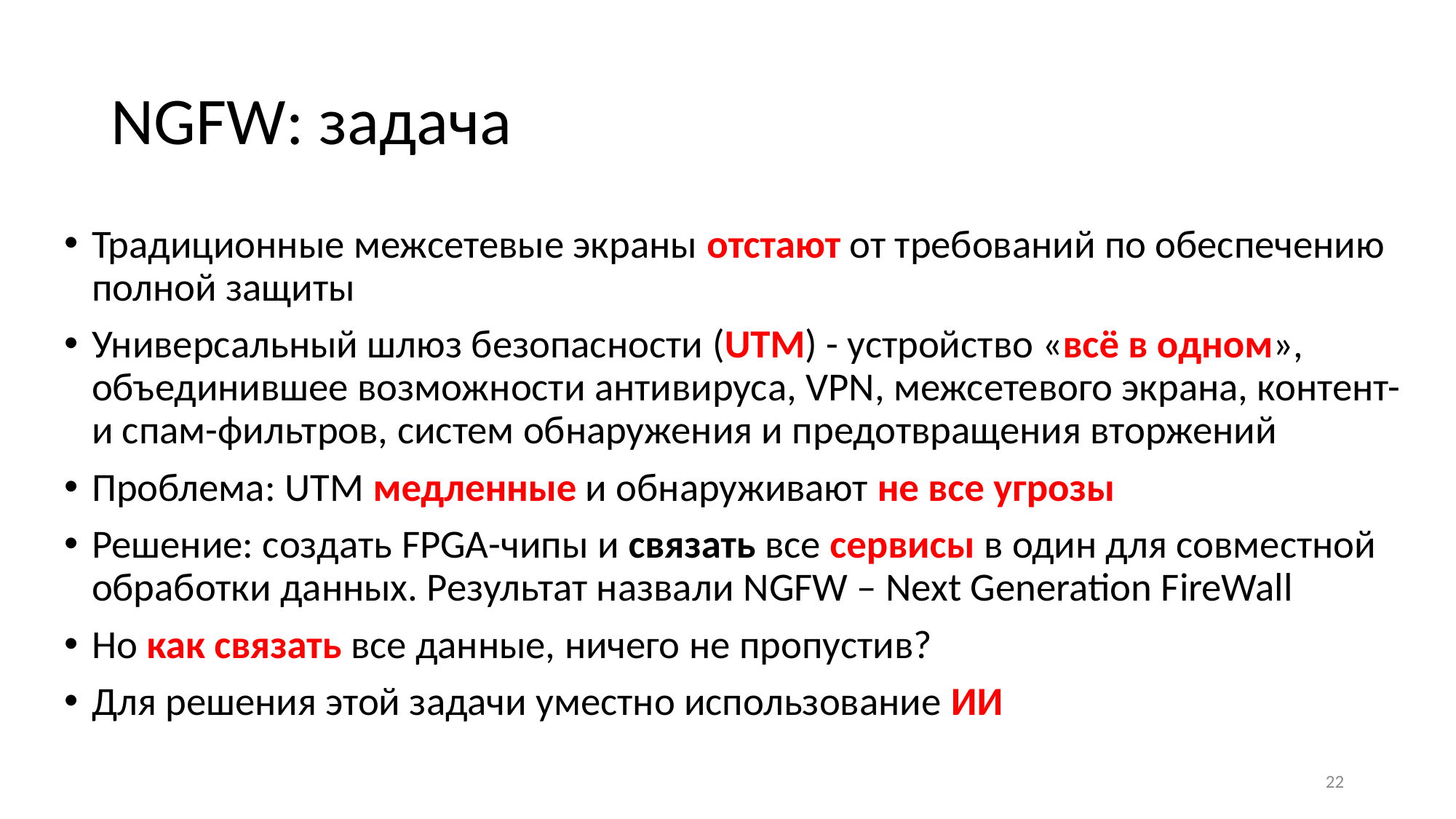

# NGFW: задача
Традиционные межсетевые экраны отстают от требований по обеспечению полной защиты
Универсальный шлюз безопасности (UTM) - устройство «всё в одном», объединившее возможности антивируса, VPN, межсетевого экрана, контент- и спам-фильтров, систем обнаружения и предотвращения вторжений
Проблема: UTM медленные и обнаруживают не все угрозы
Решение: создать FPGA-чипы и связать все сервисы в один для совместной обработки данных. Результат назвали NGFW – Next Generation FireWall
Но как связать все данные, ничего не пропустив?
Для решения этой задачи уместно использование ИИ
22